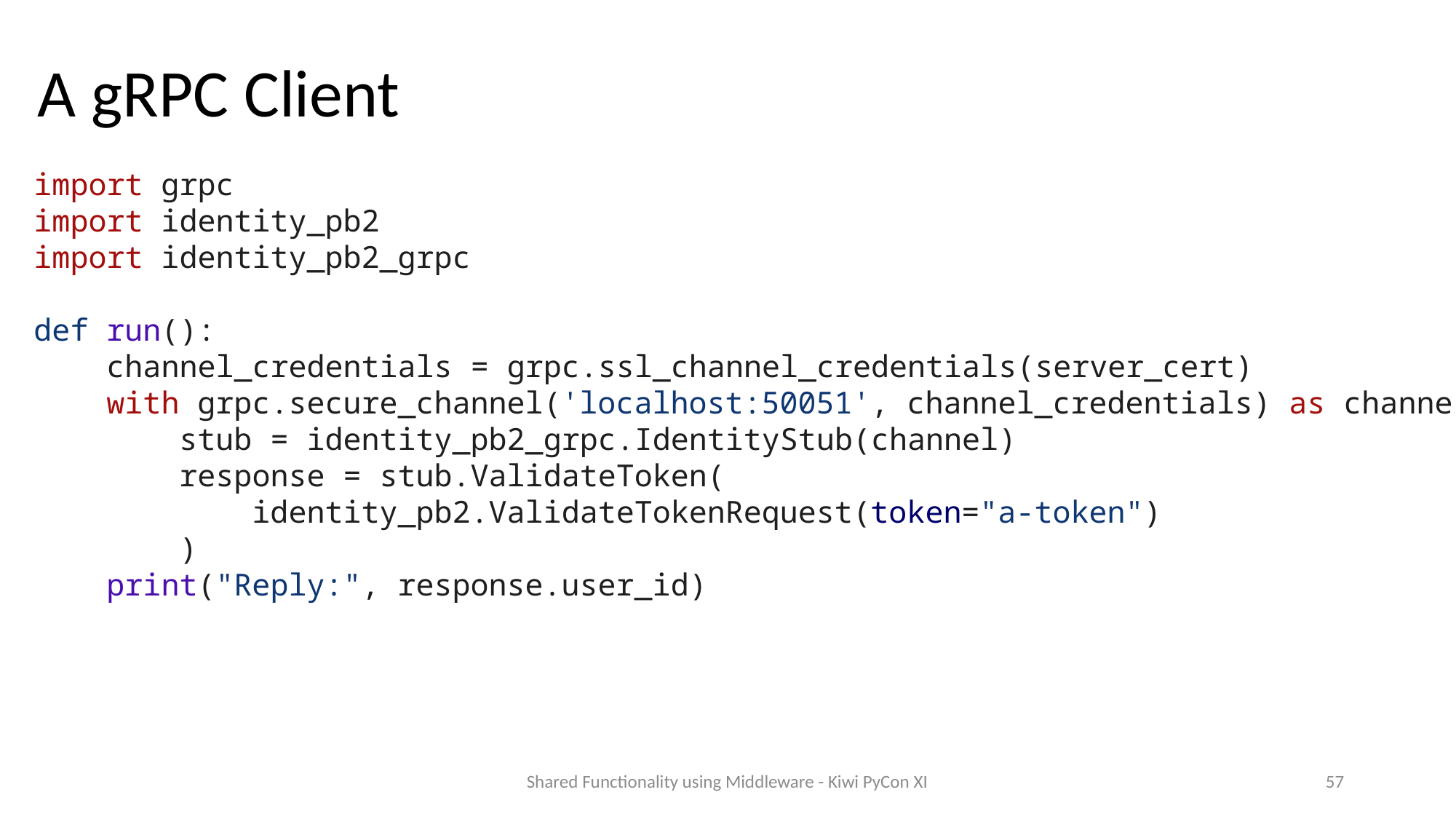

# A gRPC Client
import grpc
import identity_pb2
import identity_pb2_grpc

def run():
    channel_credentials = grpc.ssl_channel_credentials(server_cert)
    with grpc.secure_channel('localhost:50051', channel_credentials) as channel:
        stub = identity_pb2_grpc.IdentityStub(channel)
        response = stub.ValidateToken(
            identity_pb2.ValidateTokenRequest(token="a-token")
        )
    print("Reply:", response.user_id)

Shared Functionality using Middleware - Kiwi PyCon XI
57